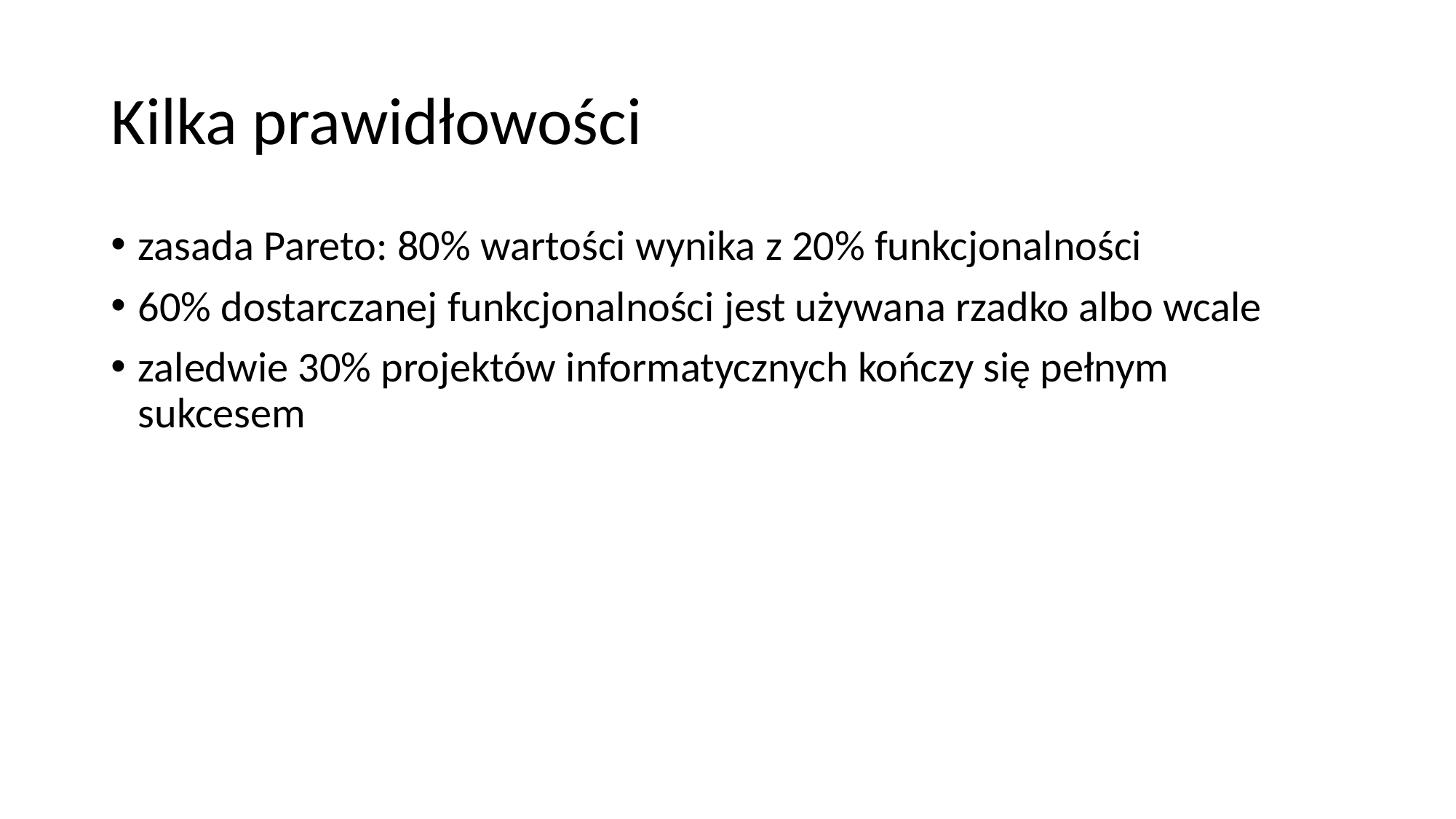

# Kilka prawidłowości
zasada Pareto: 80% wartości wynika z 20% funkcjonalności
60% dostarczanej funkcjonalności jest używana rzadko albo wcale
zaledwie 30% projektów informatycznych kończy się pełnym sukcesem